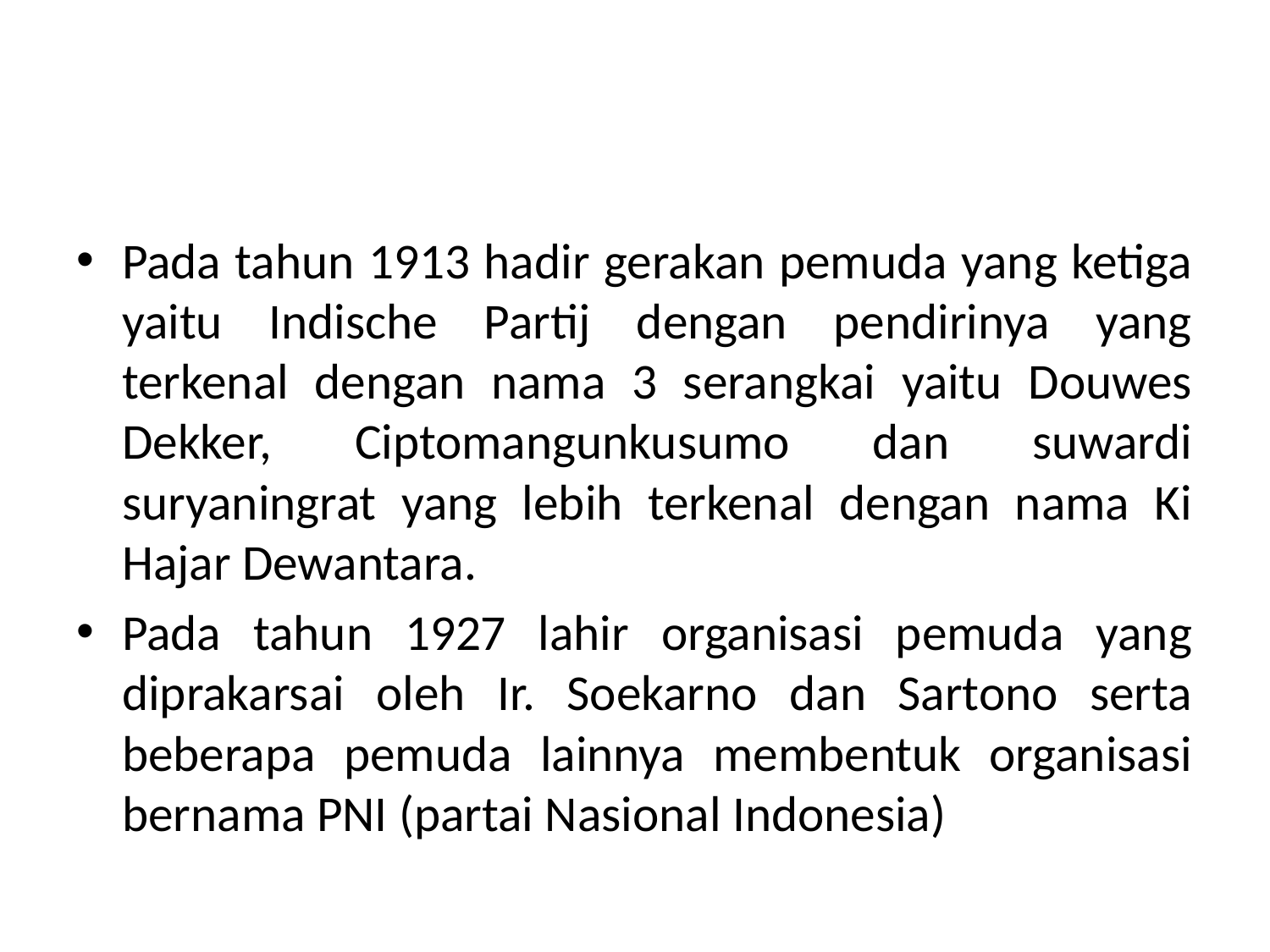

#
Pada tahun 1913 hadir gerakan pemuda yang ketiga yaitu Indische Partij dengan pendirinya yang terkenal dengan nama 3 serangkai yaitu Douwes Dekker, Ciptomangunkusumo dan suwardi suryaningrat yang lebih terkenal dengan nama Ki Hajar Dewantara.
Pada tahun 1927 lahir organisasi pemuda yang diprakarsai oleh Ir. Soekarno dan Sartono serta beberapa pemuda lainnya membentuk organisasi bernama PNI (partai Nasional Indonesia)